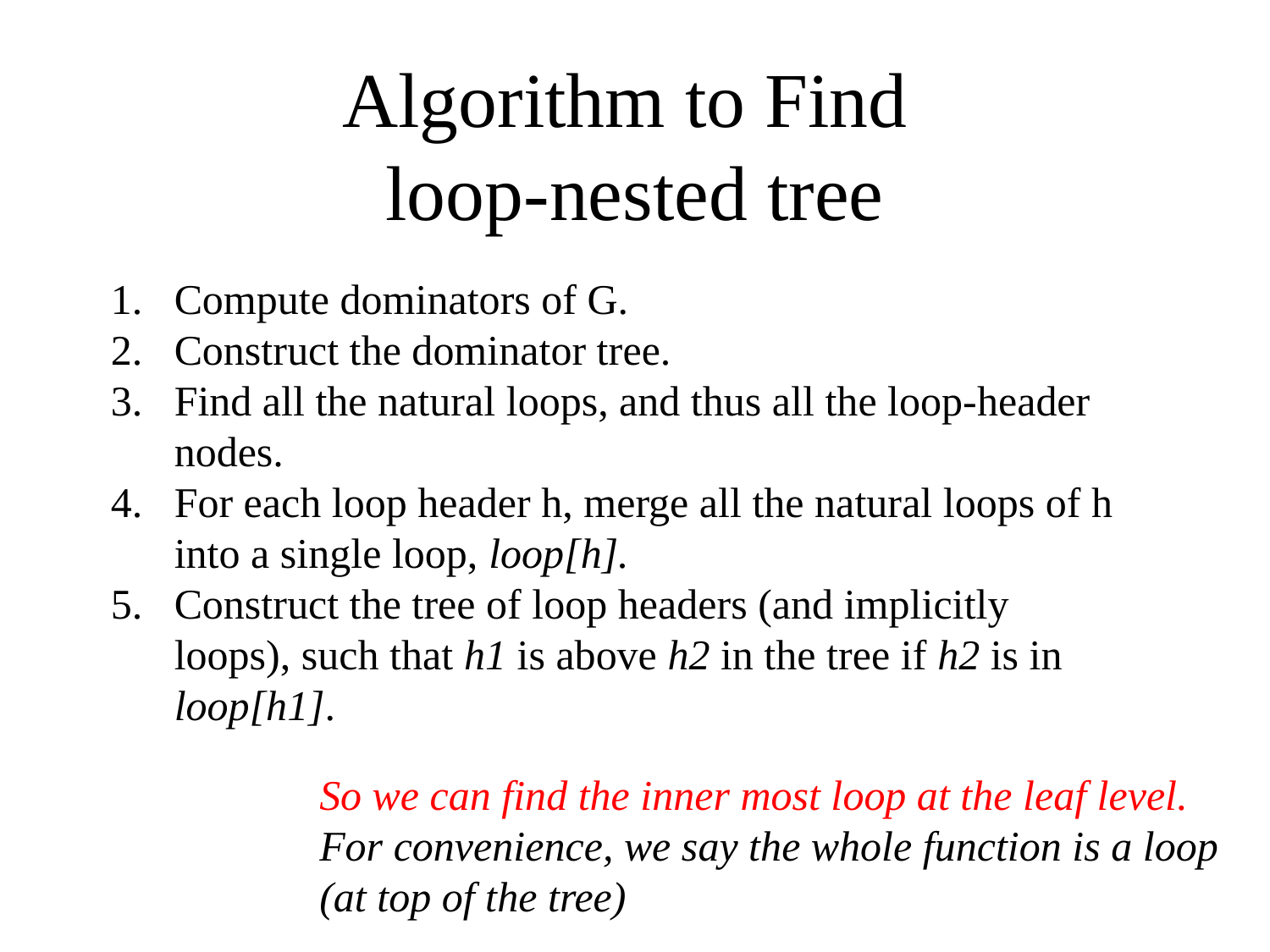

# Algorithm to Find loop-nested tree
Compute dominators of G.
Construct the dominator tree.
Find all the natural loops, and thus all the loop-header nodes.
For each loop header h, merge all the natural loops of h into a single loop, loop[h].
Construct the tree of loop headers (and implicitly loops), such that h1 is above h2 in the tree if h2 is in loop[h1].
So we can find the inner most loop at the leaf level.
For convenience, we say the whole function is a loop (at top of the tree)